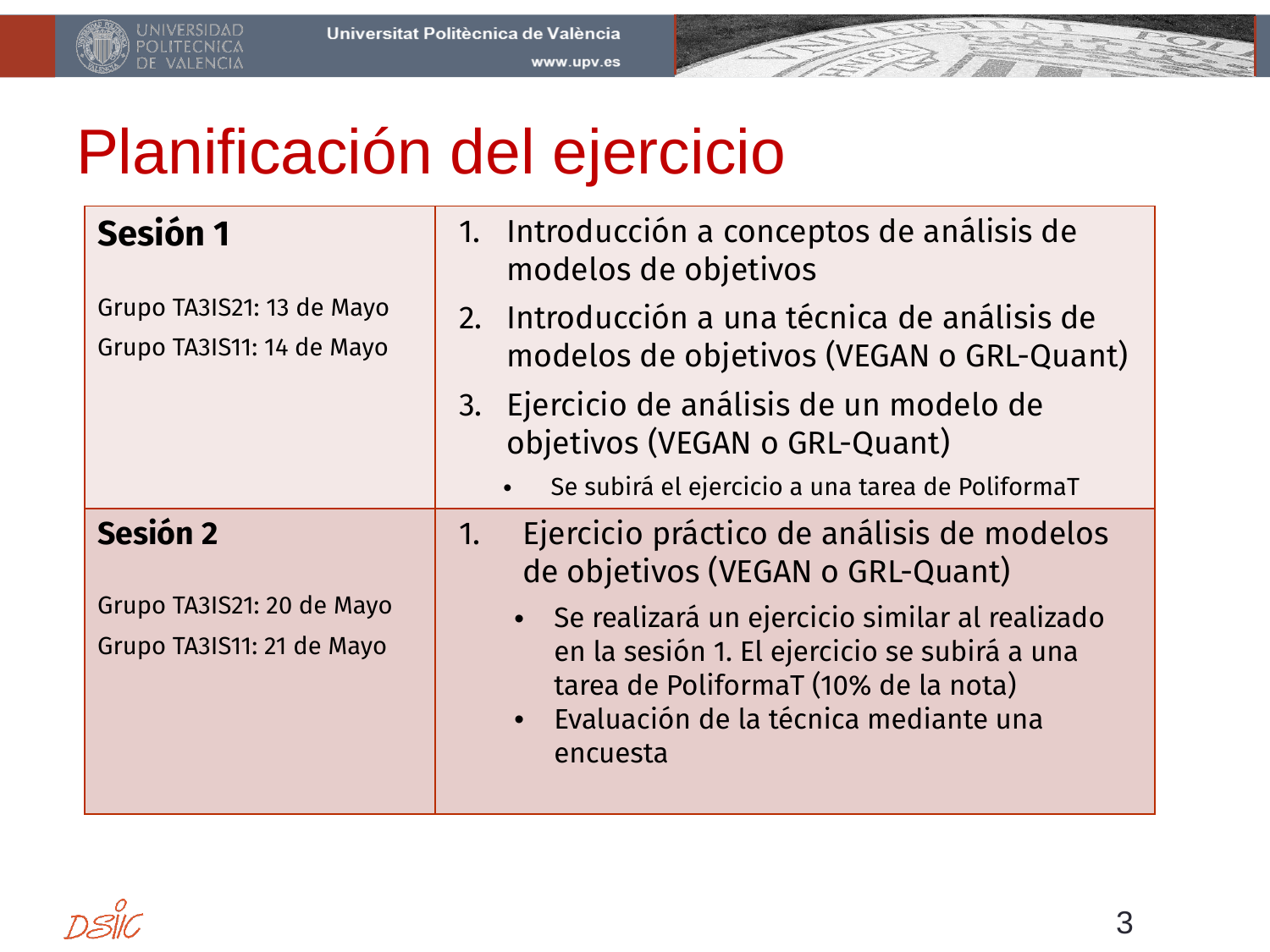

# Planificación del ejercicio
| Sesión 1 Grupo TA3IS21: 13 de Mayo Grupo TA3IS11: 14 de Mayo | Introducción a conceptos de análisis de modelos de objetivos Introducción a una técnica de análisis de modelos de objetivos (VEGAN o GRL-Quant) Ejercicio de análisis de un modelo de objetivos (VEGAN o GRL-Quant) Se subirá el ejercicio a una tarea de PoliformaT |
| --- | --- |
| Sesión 2 Grupo TA3IS21: 20 de Mayo Grupo TA3IS11: 21 de Mayo | Ejercicio práctico de análisis de modelos de objetivos (VEGAN o GRL-Quant) Se realizará un ejercicio similar al realizado en la sesión 1. El ejercicio se subirá a una tarea de PoliformaT (10% de la nota) Evaluación de la técnica mediante una encuesta |
3